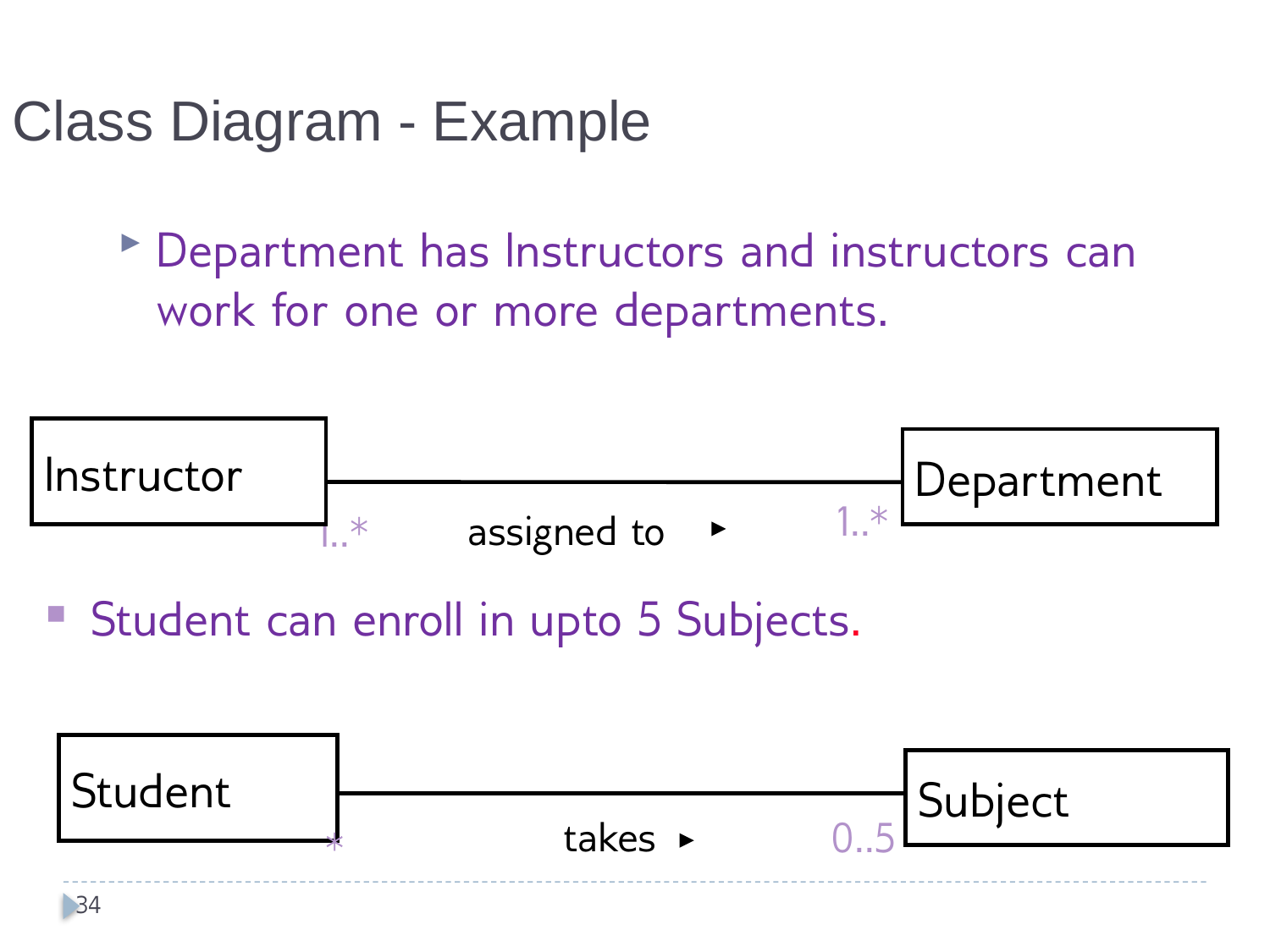

Class Diagram - Example
Department has Instructors and instructors can work for one or more departments.

Instructor
Department

1..*
assigned to
1..*

 Student can enroll in upto 5 Subjects.

Student
Subject

     takes
0..5
*

34